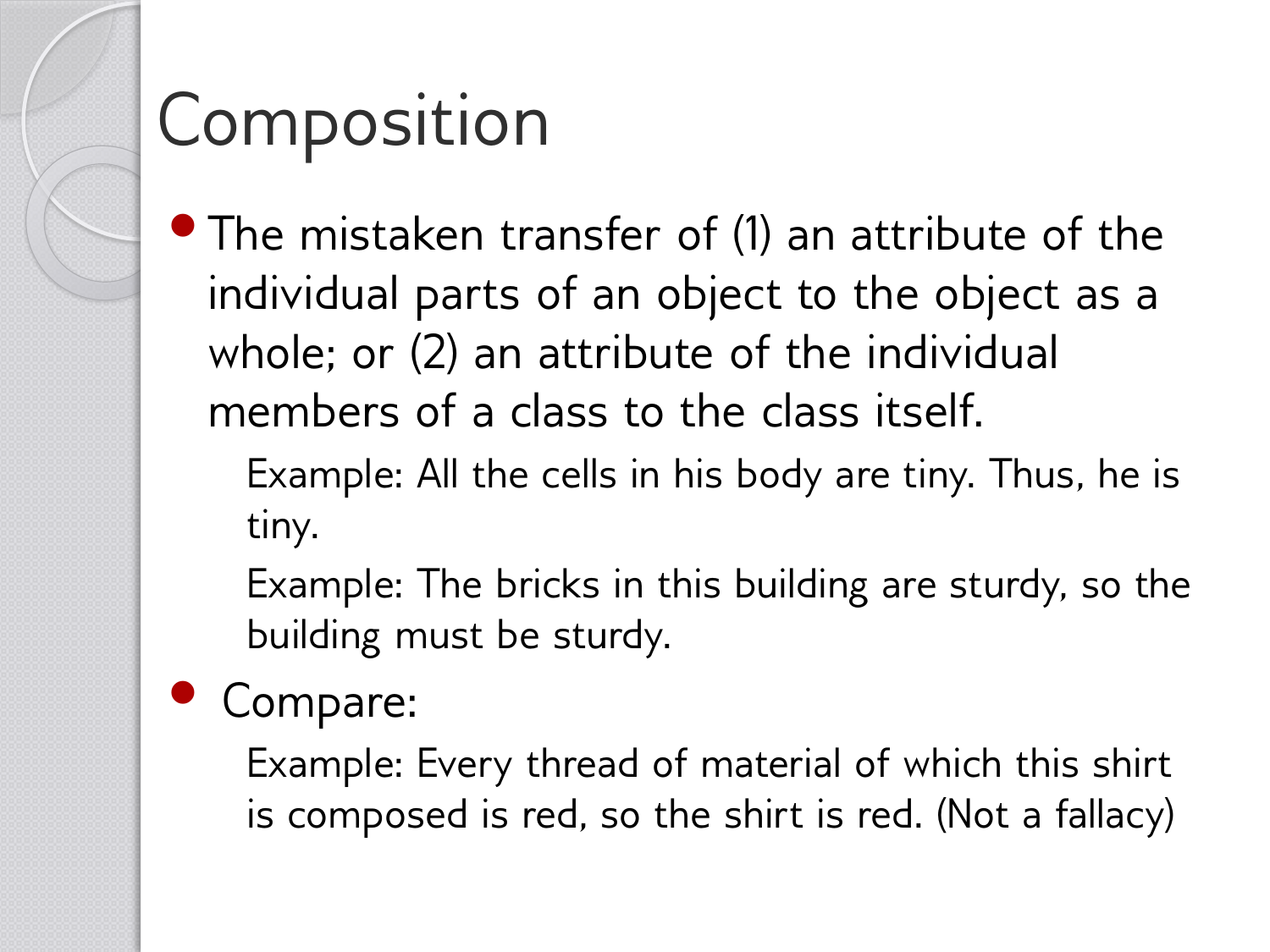

# Composition
The mistaken transfer of (1) an attribute of the individual parts of an object to the object as a whole; or (2) an attribute of the individual members of a class to the class itself.
Example: All the cells in his body are tiny. Thus, he is tiny.
Example: The bricks in this building are sturdy, so the building must be sturdy.
 Compare:
Example: Every thread of material of which this shirt is composed is red, so the shirt is red. (Not a fallacy)